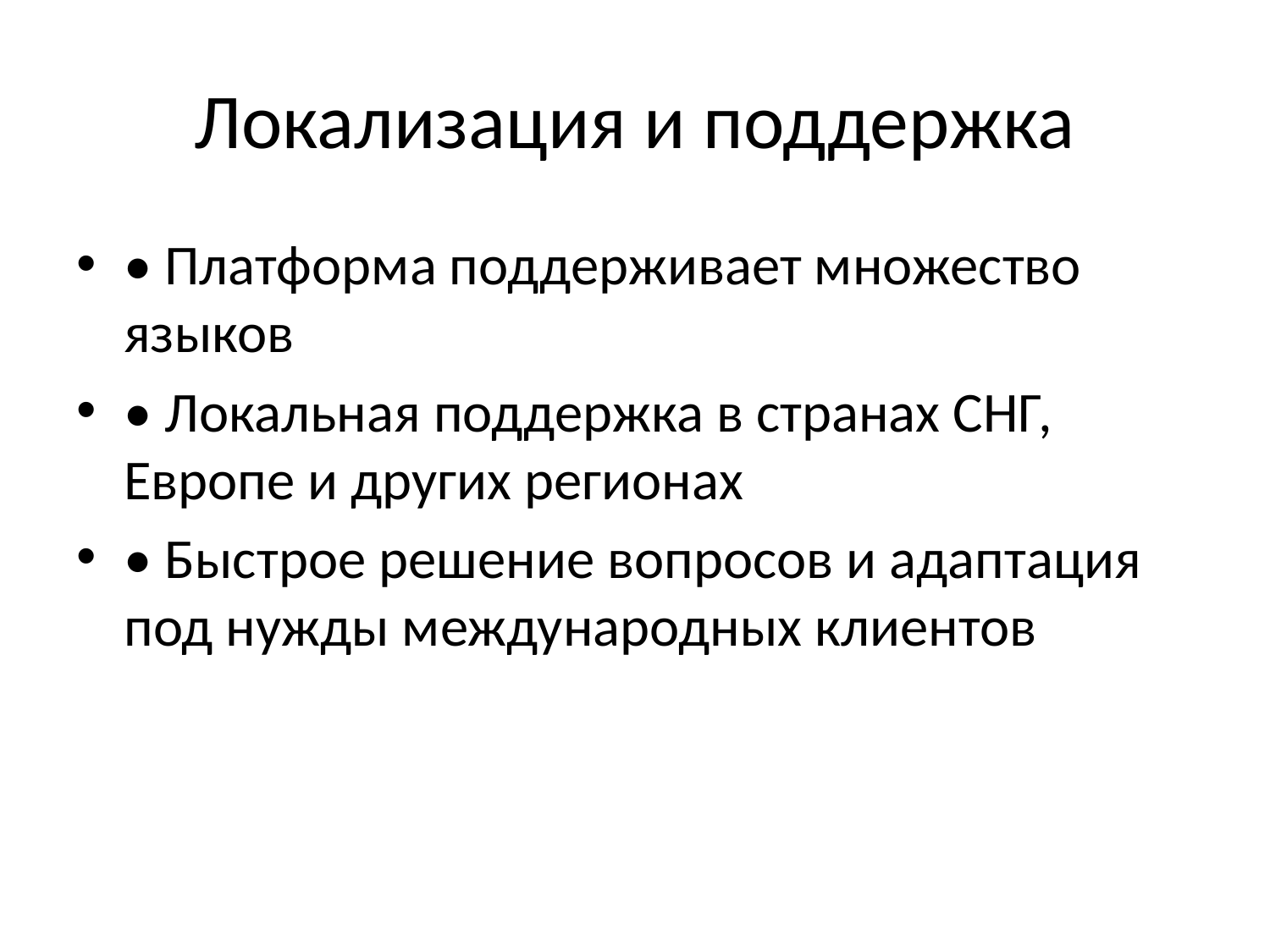

# Локализация и поддержка
• Платформа поддерживает множество языков
• Локальная поддержка в странах СНГ, Европе и других регионах
• Быстрое решение вопросов и адаптация под нужды международных клиентов